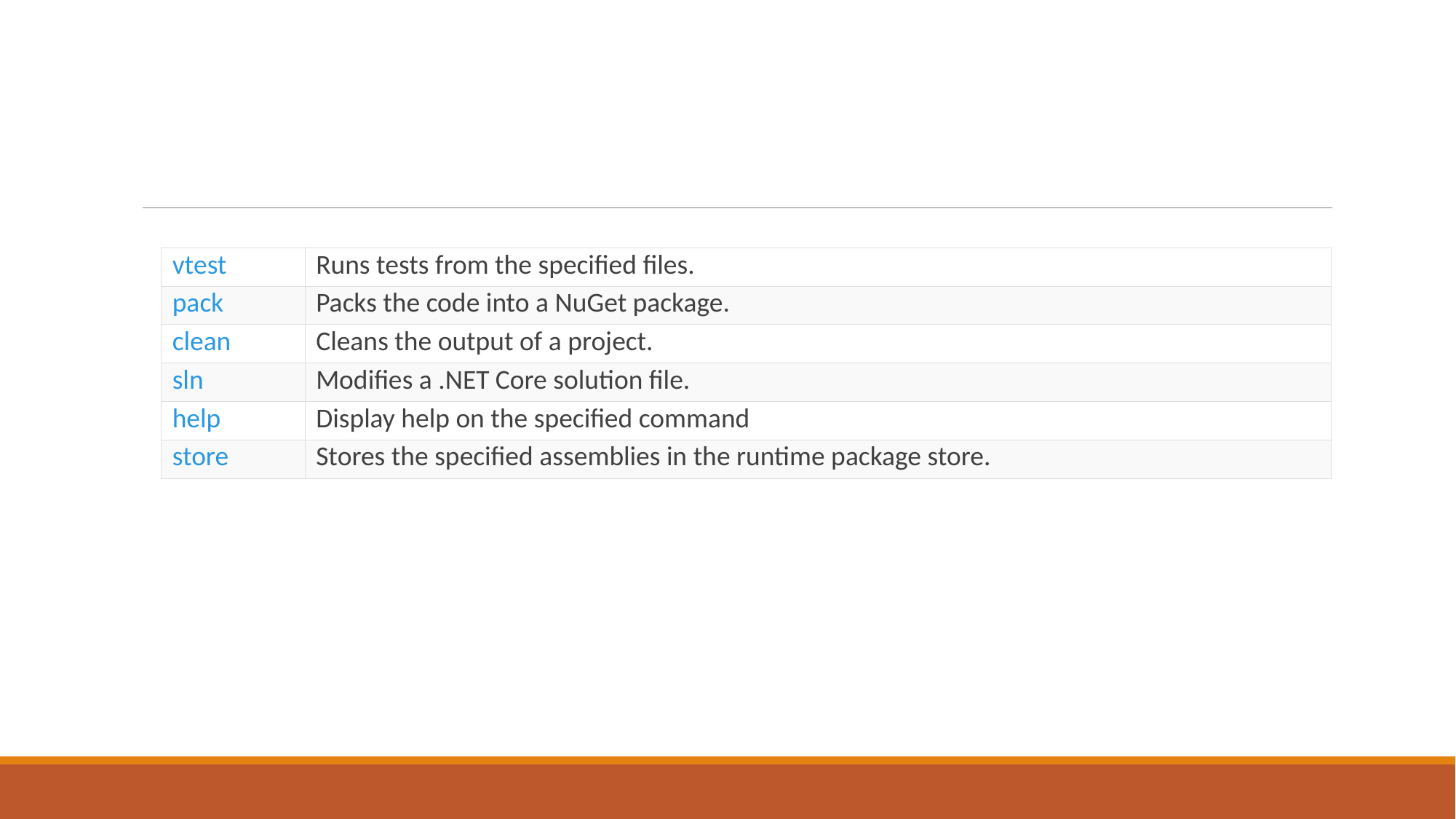

#
| vtest | Runs tests from the specified files. |
| --- | --- |
| pack | Packs the code into a NuGet package. |
| clean | Cleans the output of a project. |
| sln | Modifies a .NET Core solution file. |
| help | Display help on the specified command |
| store | Stores the specified assemblies in the runtime package store. |